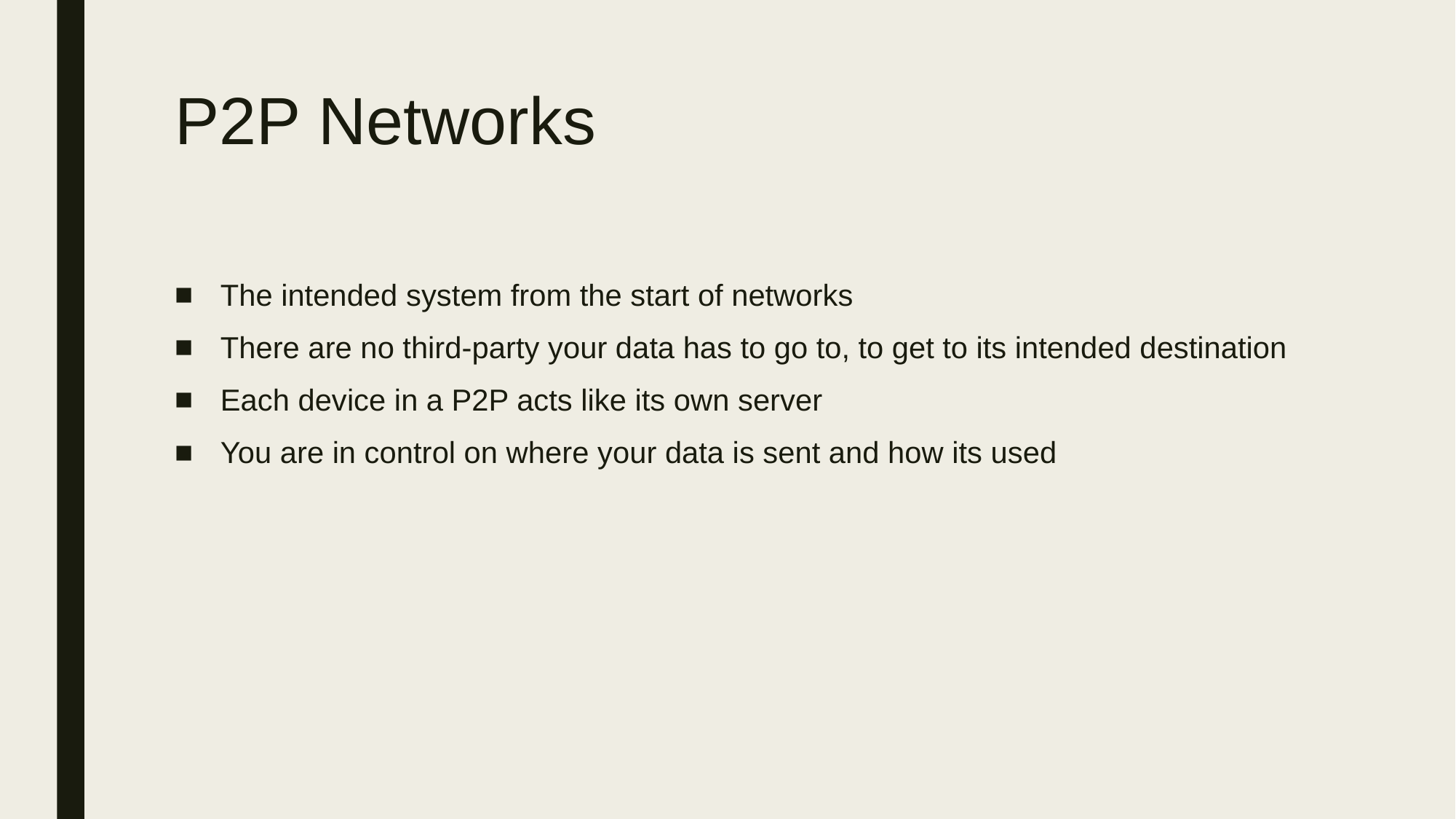

# P2P Networks
The intended system from the start of networks
There are no third-party your data has to go to, to get to its intended destination
Each device in a P2P acts like its own server
You are in control on where your data is sent and how its used